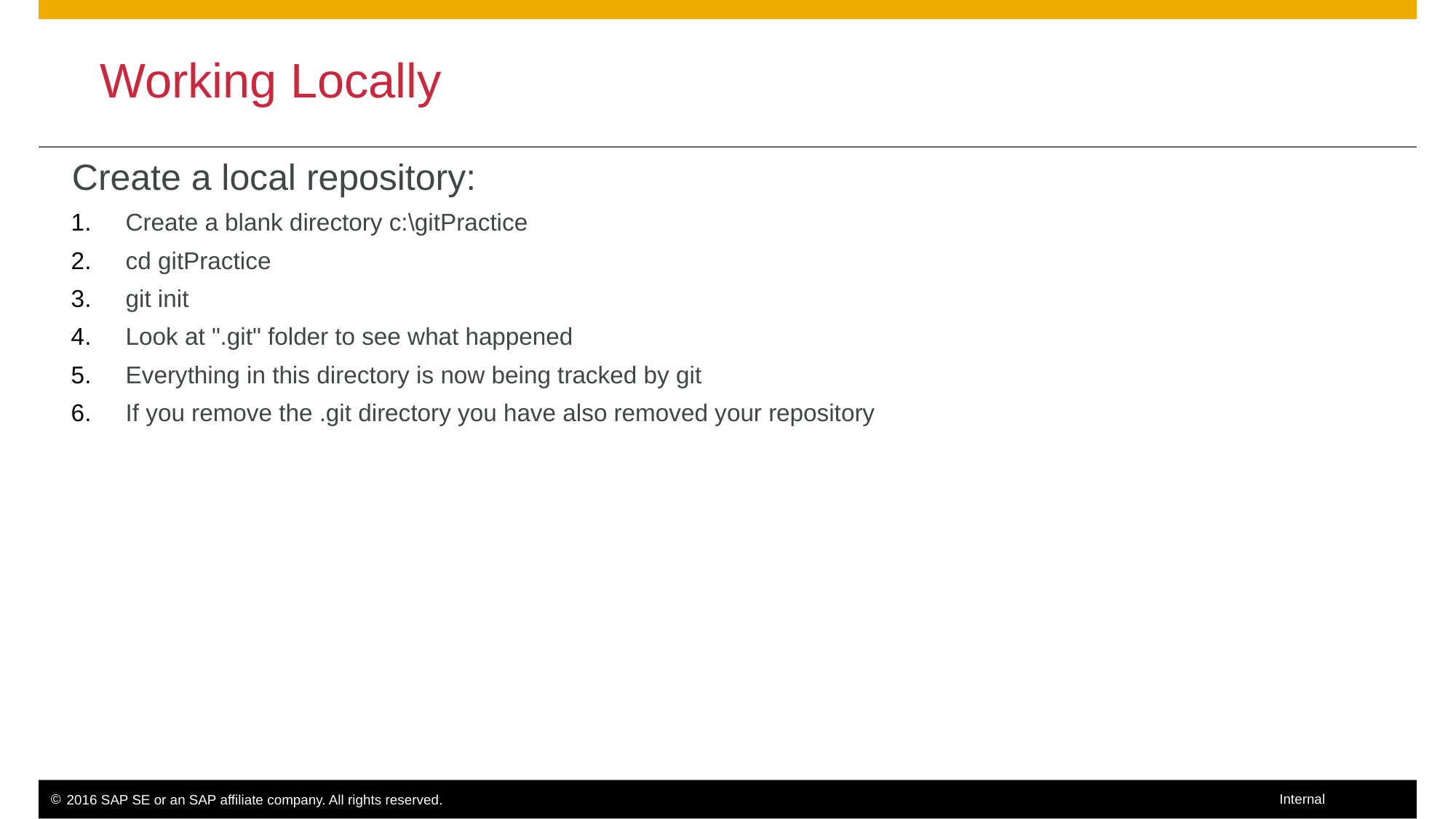

Working Locally
Create a local repository:
Create a blank directory c:\gitPractice
cd gitPractice
git init
Look at ".git" folder to see what happened
Everything in this directory is now being tracked by git
If you remove the .git directory you have also removed your repository